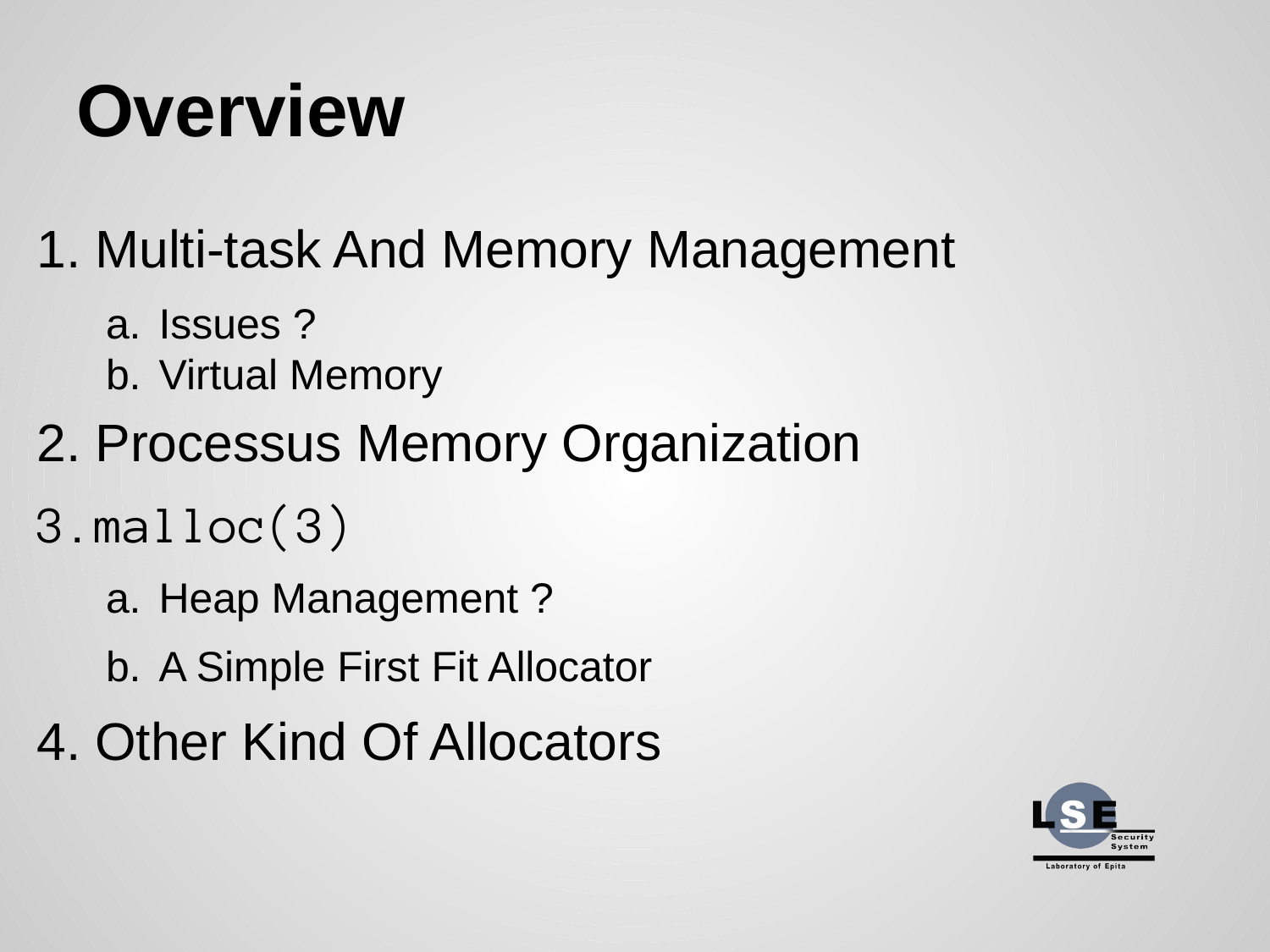

# Overview
Multi-task And Memory Management
Issues ?
Virtual Memory
Processus Memory Organization
malloc(3)
Heap Management ?
A Simple First Fit Allocator
Other Kind Of Allocators